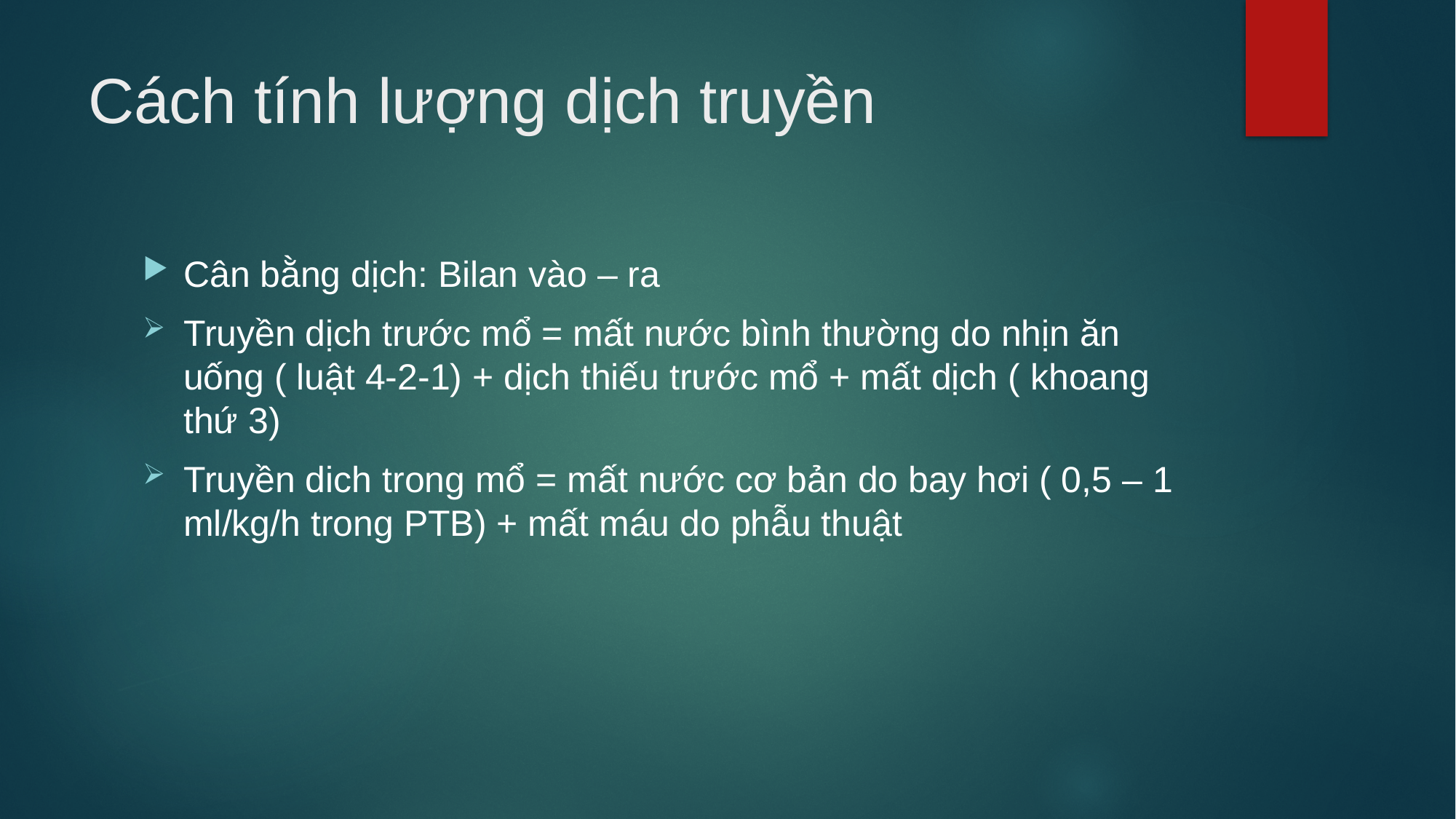

# Cách tính lượng dịch truyền
Cân bằng dịch: Bilan vào – ra
Truyền dịch trước mổ = mất nước bình thường do nhịn ăn uống ( luật 4-2-1) + dịch thiếu trước mổ + mất dịch ( khoang thứ 3)
Truyền dich trong mổ = mất nước cơ bản do bay hơi ( 0,5 – 1 ml/kg/h trong PTB) + mất máu do phẫu thuật